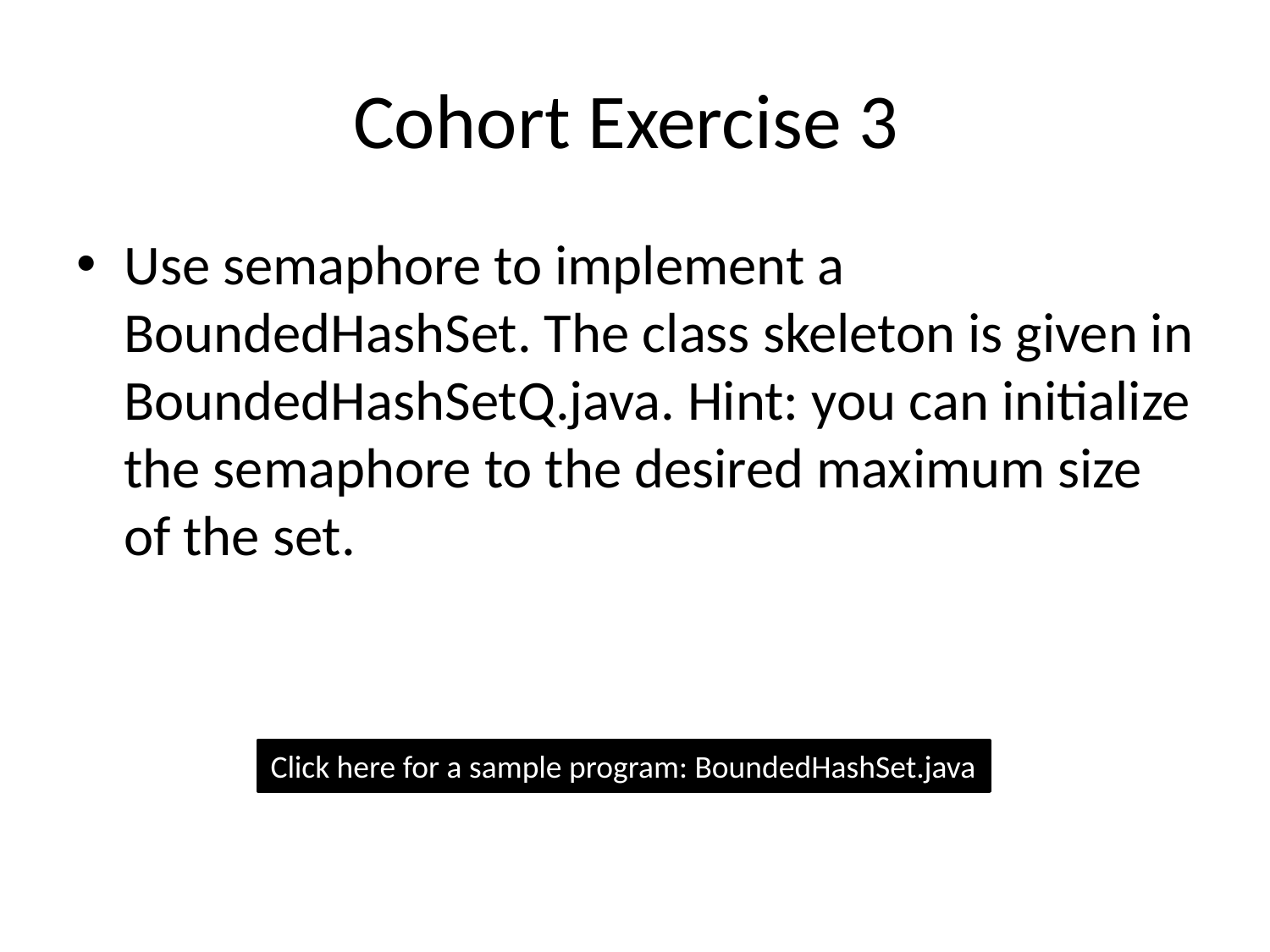

# Cohort Exercise 3
Use semaphore to implement a BoundedHashSet. The class skeleton is given in BoundedHashSetQ.java. Hint: you can initialize the semaphore to the desired maximum size of the set.
Click here for a sample program: BoundedHashSet.java